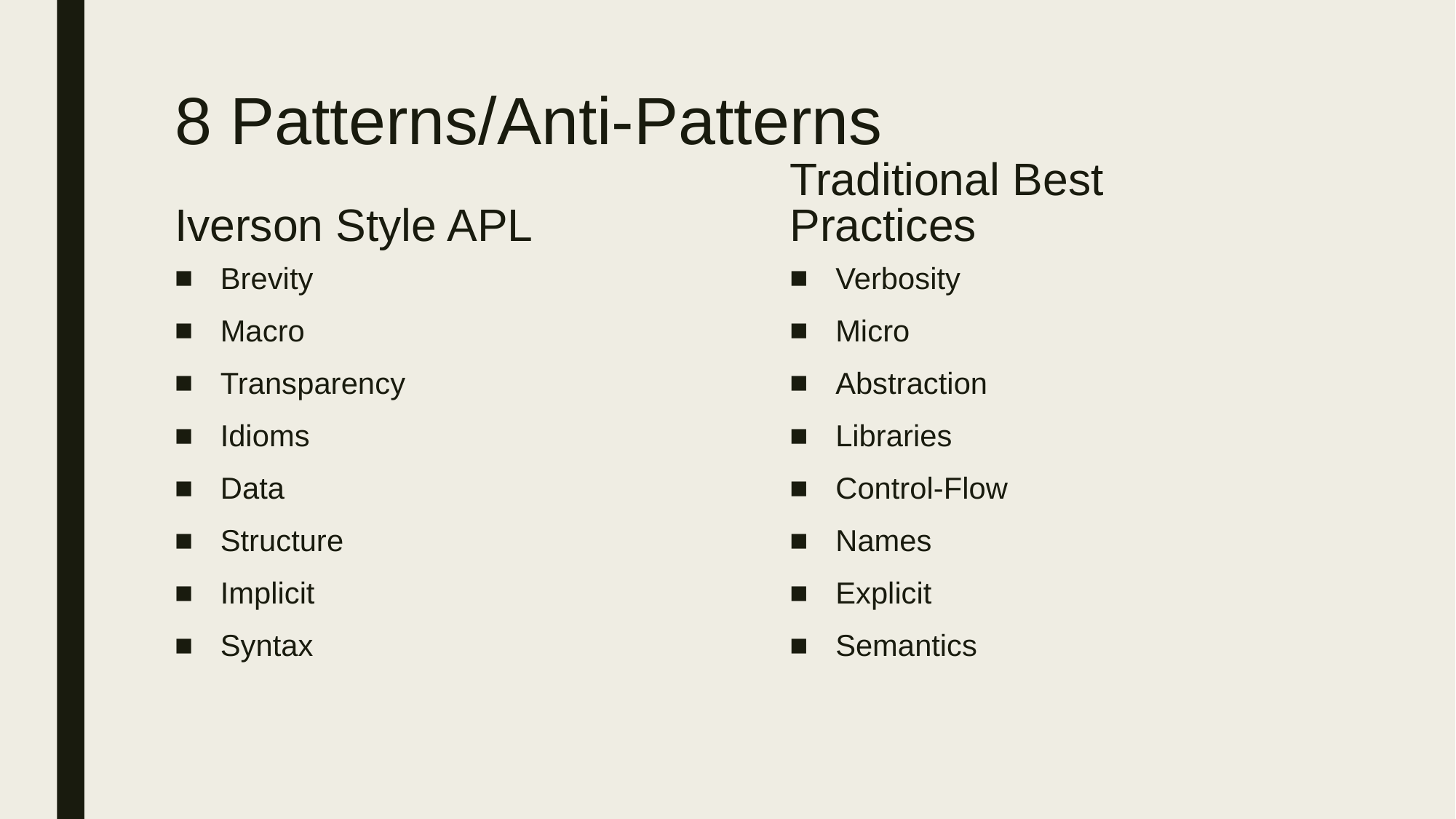

# 8 Patterns/Anti-Patterns
Iverson Style APL
Traditional Best Practices
Brevity
Macro
Transparency
Idioms
Data
Structure
Implicit
Syntax
Verbosity
Micro
Abstraction
Libraries
Control-Flow
Names
Explicit
Semantics